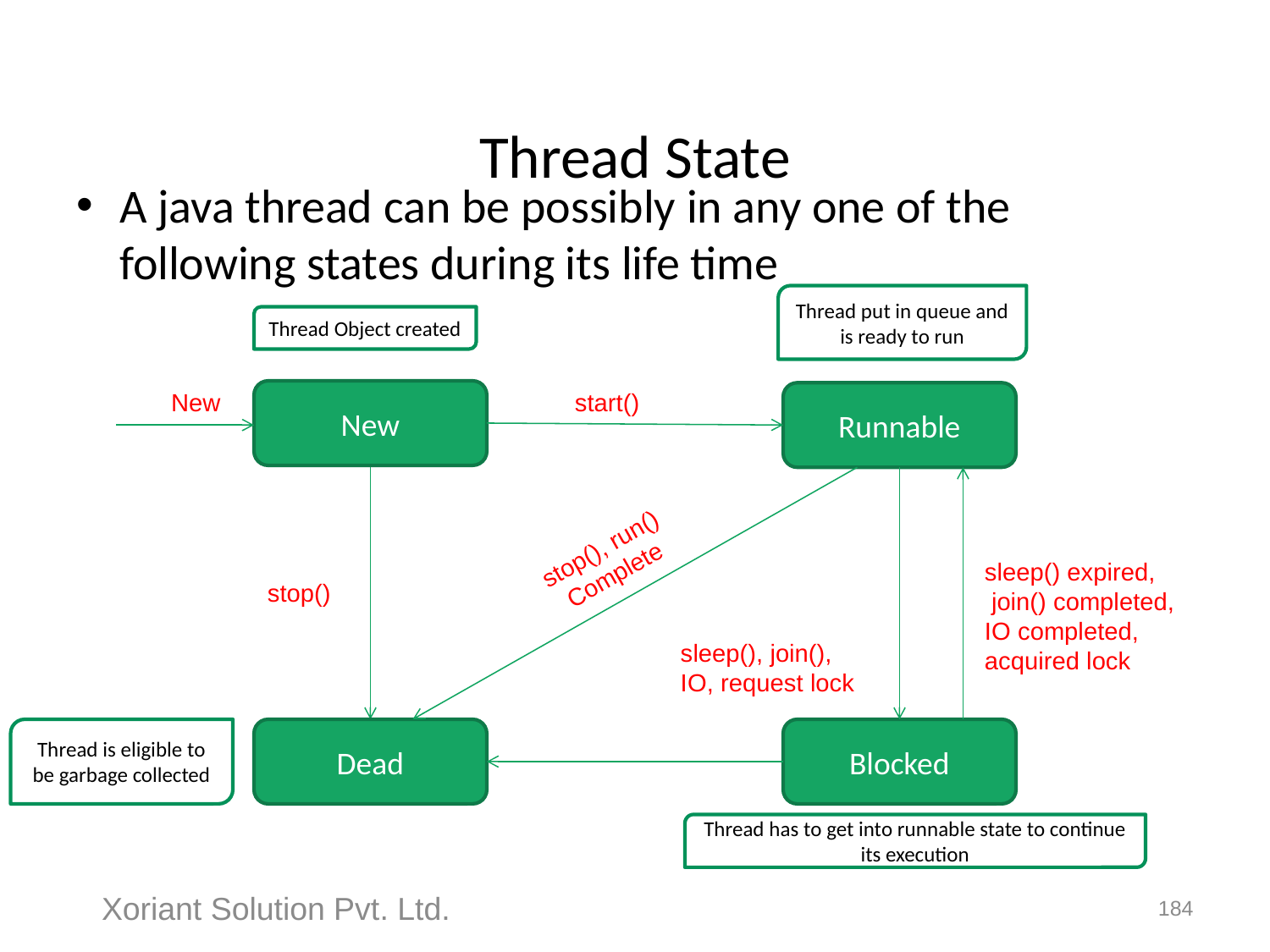

# Thread State
A java thread can be possibly in any one of the following states during its life time
Thread put in queue and is ready to run
Thread Object created
start()
New
Runnable
Dead
Blocked
New
stop(), run()
Complete
sleep() expired,
 join() completed,
IO completed,
acquired lock
stop()
sleep(), join(),
IO, request lock
Thread is eligible to be garbage collected
Thread has to get into runnable state to continue its execution
Xoriant Solution Pvt. Ltd.
184